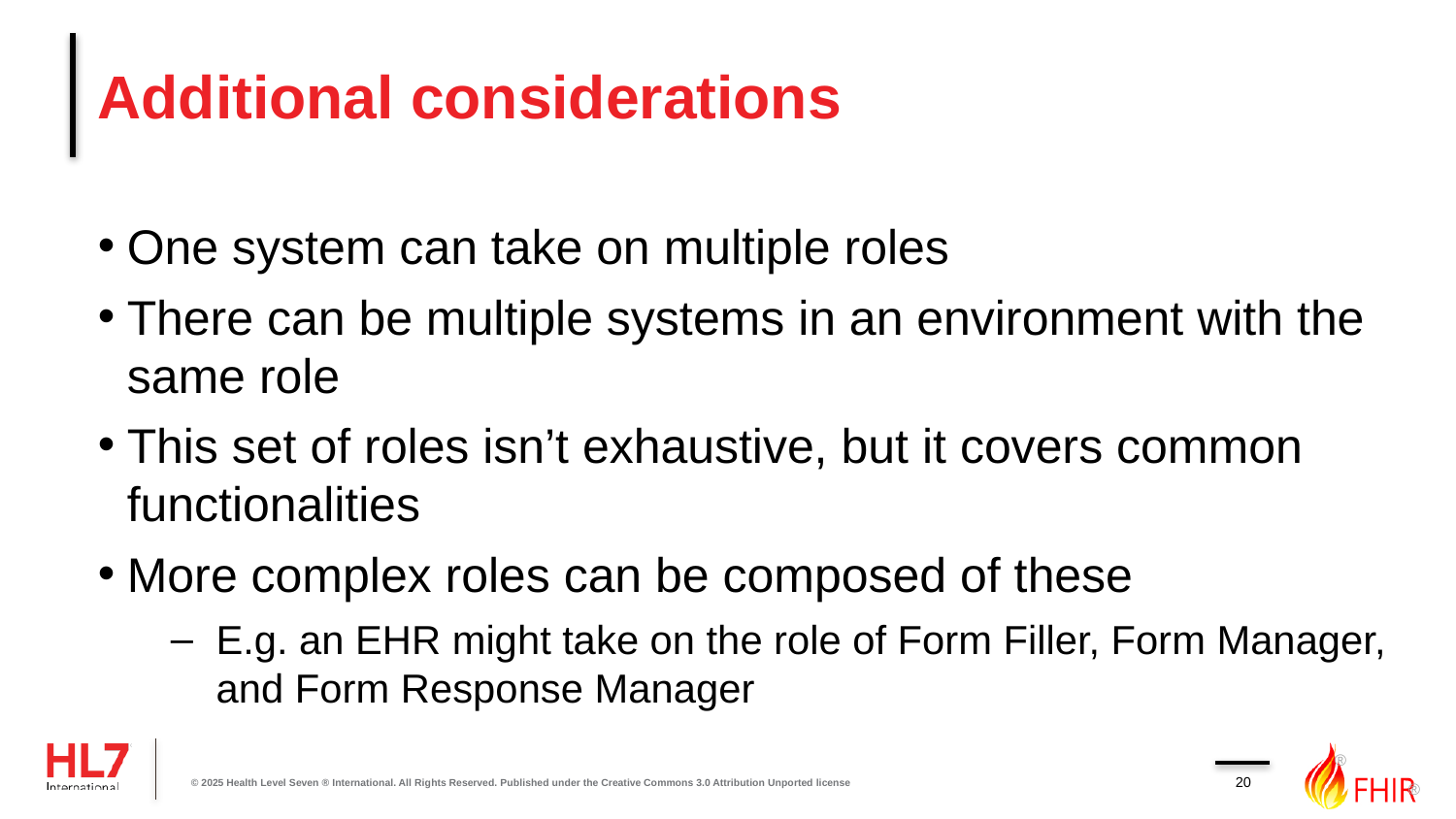

# Additional considerations
One system can take on multiple roles
There can be multiple systems in an environment with the same role
This set of roles isn’t exhaustive, but it covers common functionalities
More complex roles can be composed of these
E.g. an EHR might take on the role of Form Filler, Form Manager, and Form Response Manager
20
© 2025 Health Level Seven ® International. All Rights Reserved. Published under the Creative Commons 3.0 Attribution Unported license